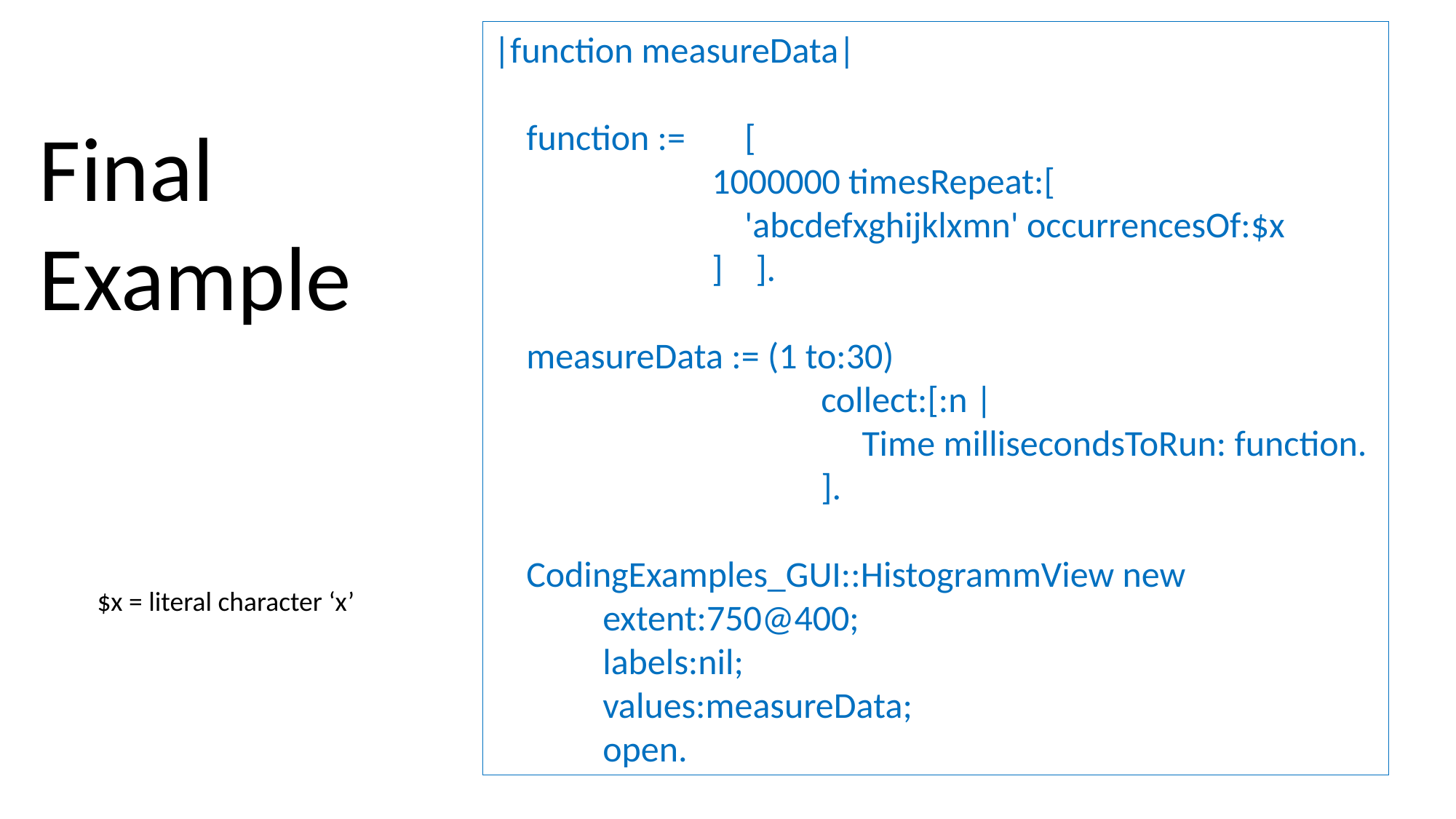

|function measureData|

    function :=	    [
		1000000 timesRepeat:[
		    'abcdefxghijklxmn' occurrencesOf:$x
		]    ].

    measureData := (1 to:30)
			collect:[:n |
			     Time millisecondsToRun: function.
			].

    CodingExamples_GUI::HistogrammView new
	extent:750@400;
	labels:nil;
	values:measureData;
	open.
Final
Example
$x = literal character ‘x’